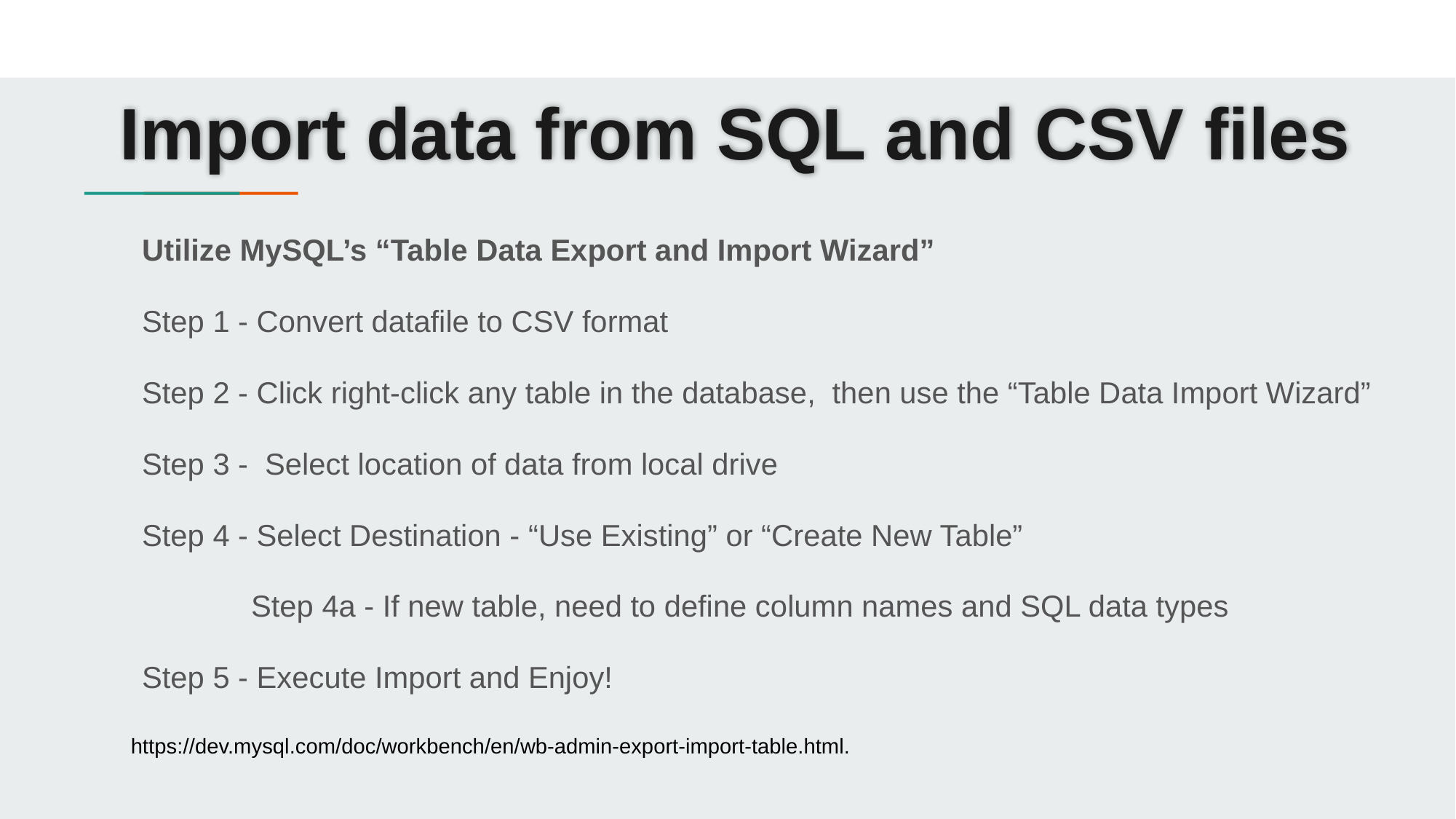

# Import data from SQL and CSV files
Utilize MySQL’s “Table Data Export and Import Wizard”
Step 1 - Convert datafile to CSV format
Step 2 - Click right-click any table in the database,  then use the “Table Data Import Wizard”
Step 3 -  Select location of data from local drive
Step 4 - Select Destination - “Use Existing” or “Create New Table”
	Step 4a - If new table, need to define column names and SQL data types
Step 5 - Execute Import and Enjoy!

https://dev.mysql.com/doc/workbench/en/wb-admin-export-import-table.html.